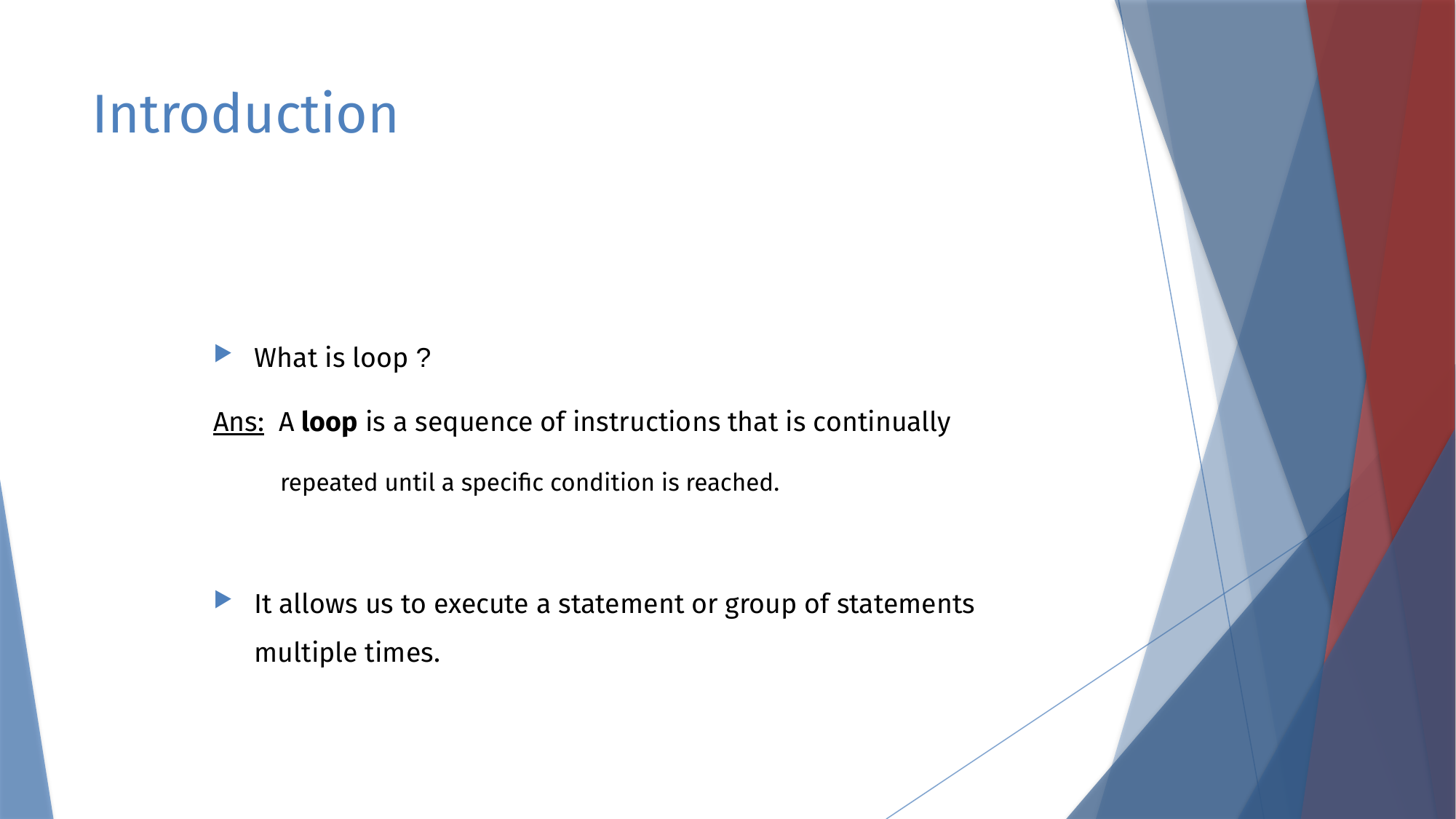

# Introduction
What is loop ?
Ans:  A loop is a sequence of instructions that is continually
   repeated until a specific condition is reached.

It allows us to execute a statement or group of statements multiple times.